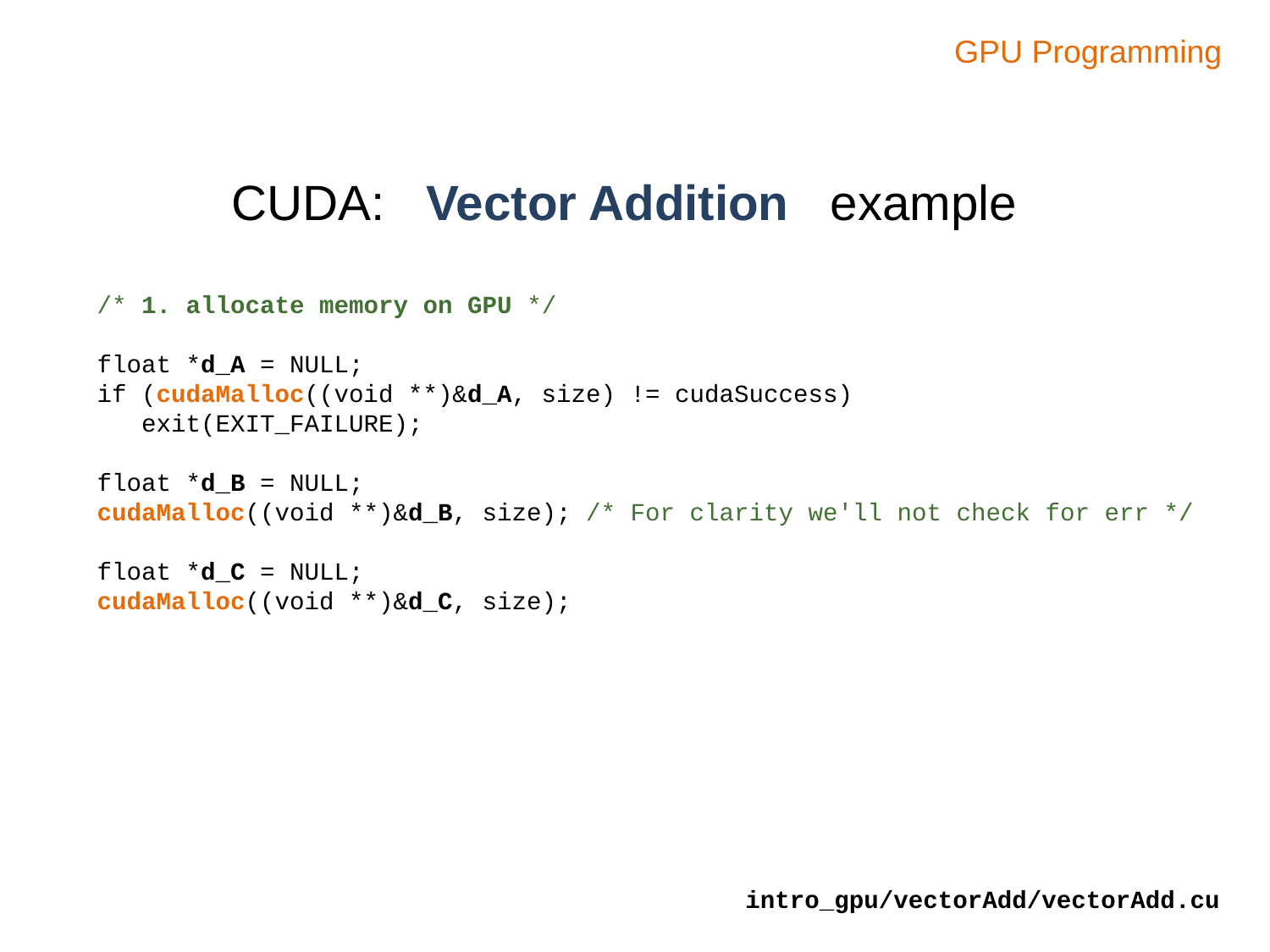

GPU Programming
CUDA:   Vector Addition   example
/* 1. allocate memory on GPU */

float *d_A = NULL;
if (cudaMalloc((void **)&d_A, size) != cudaSuccess)
   exit(EXIT_FAILURE);

float *d_B = NULL;
cudaMalloc((void **)&d_B, size); /* For clarity we'll not check for err */

float *d_C = NULL;
cudaMalloc((void **)&d_C, size);

intro_gpu/vectorAdd/vectorAdd.cu